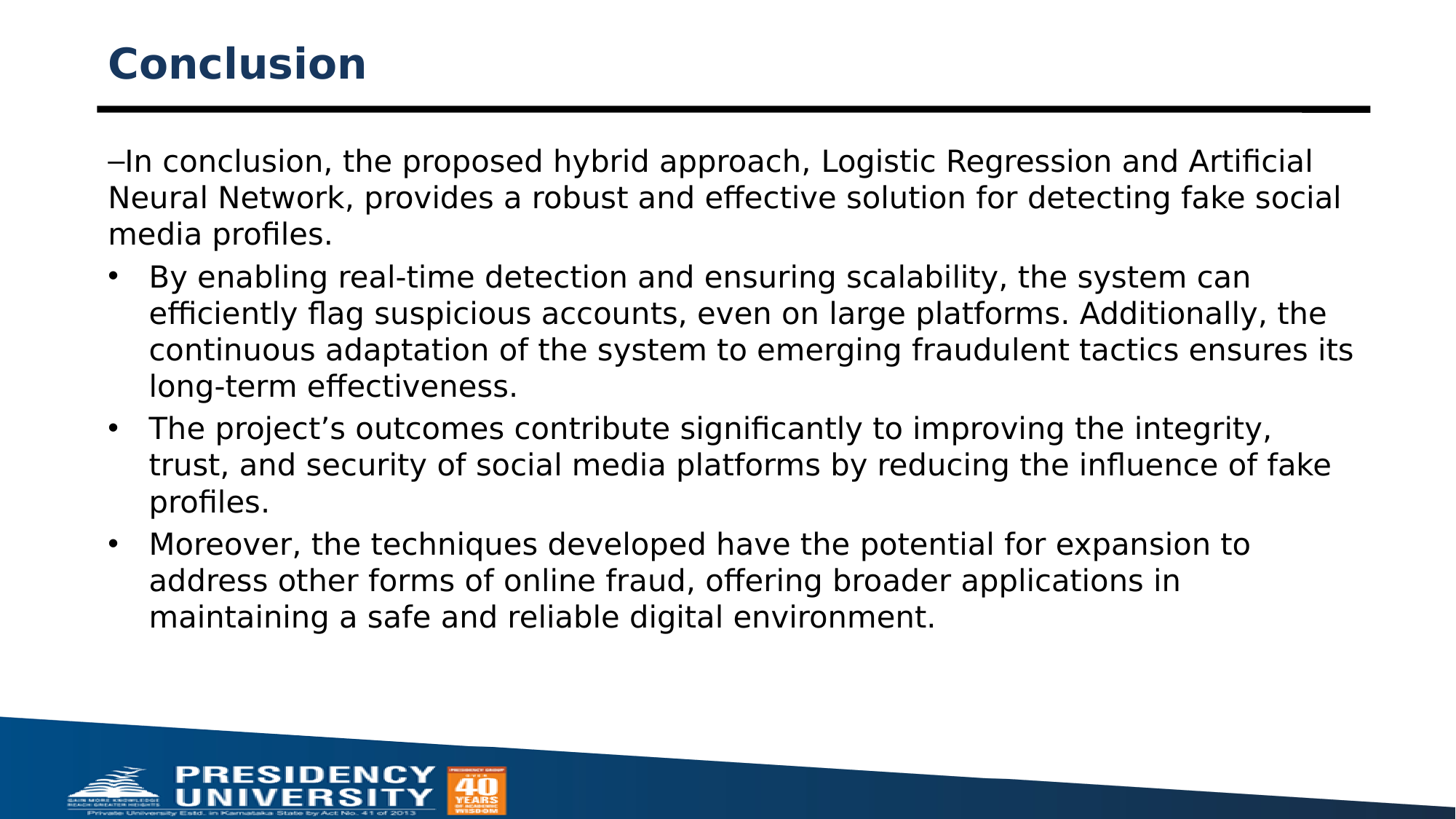

# Conclusion
In conclusion, the proposed hybrid approach, Logistic Regression and Artificial Neural Network, provides a robust and effective solution for detecting fake social media profiles.
By enabling real-time detection and ensuring scalability, the system can efficiently flag suspicious accounts, even on large platforms. Additionally, the continuous adaptation of the system to emerging fraudulent tactics ensures its long-term effectiveness.
The project’s outcomes contribute significantly to improving the integrity, trust, and security of social media platforms by reducing the influence of fake profiles.
Moreover, the techniques developed have the potential for expansion to address other forms of online fraud, offering broader applications in maintaining a safe and reliable digital environment.